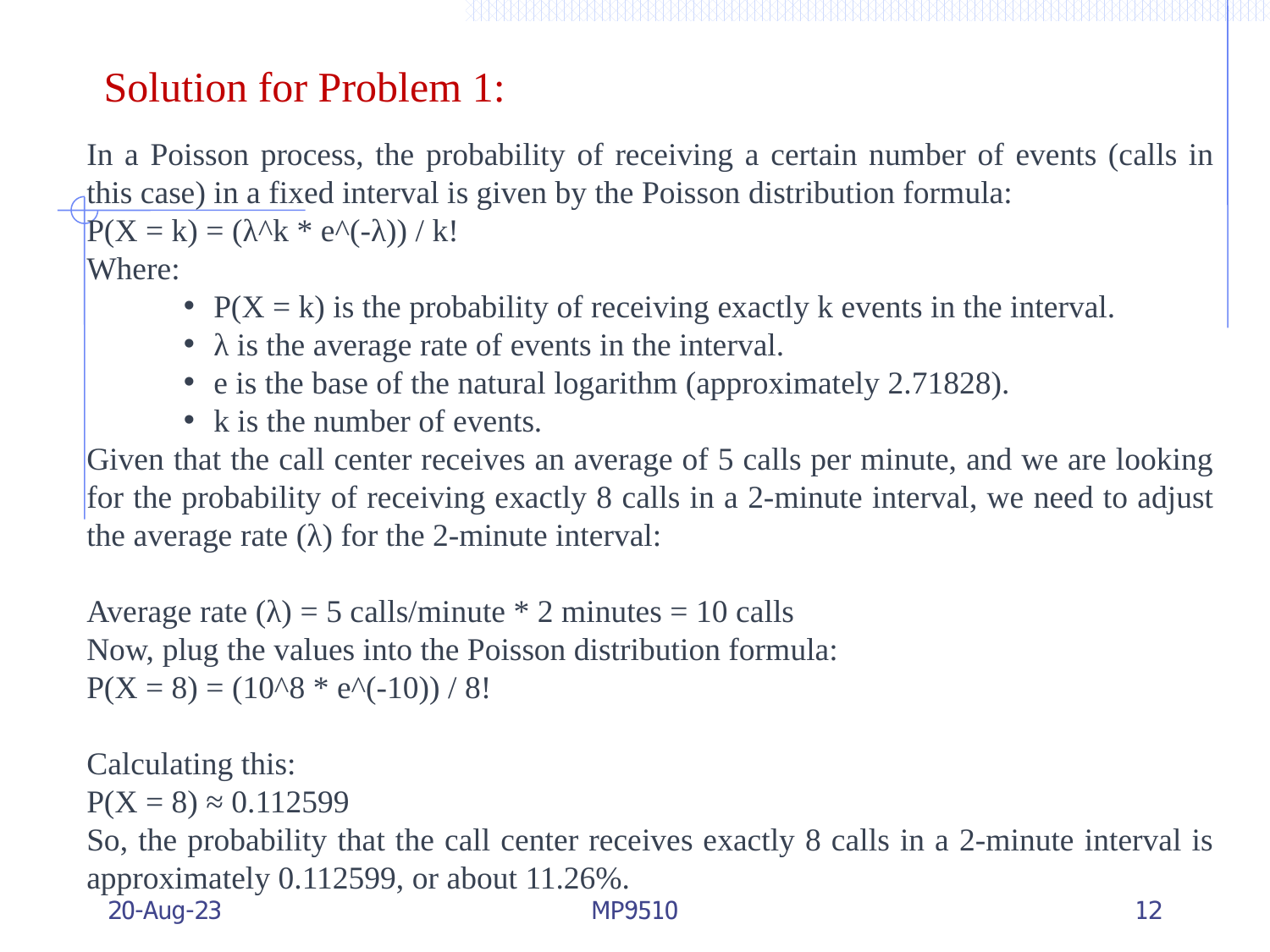

Solution for Problem 1:
In a Poisson process, the probability of receiving a certain number of events (calls in this case) in a fixed interval is given by the Poisson distribution formula:
P(X = k) = (λ^k * e^(-λ)) / k!
Where:
P(X = k) is the probability of receiving exactly k events in the interval.
λ is the average rate of events in the interval.
e is the base of the natural logarithm (approximately 2.71828).
k is the number of events.
Given that the call center receives an average of 5 calls per minute, and we are looking for the probability of receiving exactly 8 calls in a 2-minute interval, we need to adjust the average rate (λ) for the 2-minute interval:

Average rate (λ) = 5 calls/minute * 2 minutes = 10 calls
Now, plug the values into the Poisson distribution formula:
P(X = 8) = (10^8 * e^(-10)) / 8!

Calculating this:
P(X = 8) ≈ 0.112599
So, the probability that the call center receives exactly 8 calls in a 2-minute interval is approximately 0.112599, or about 11.26%.
20-Aug-23
MP9510
12